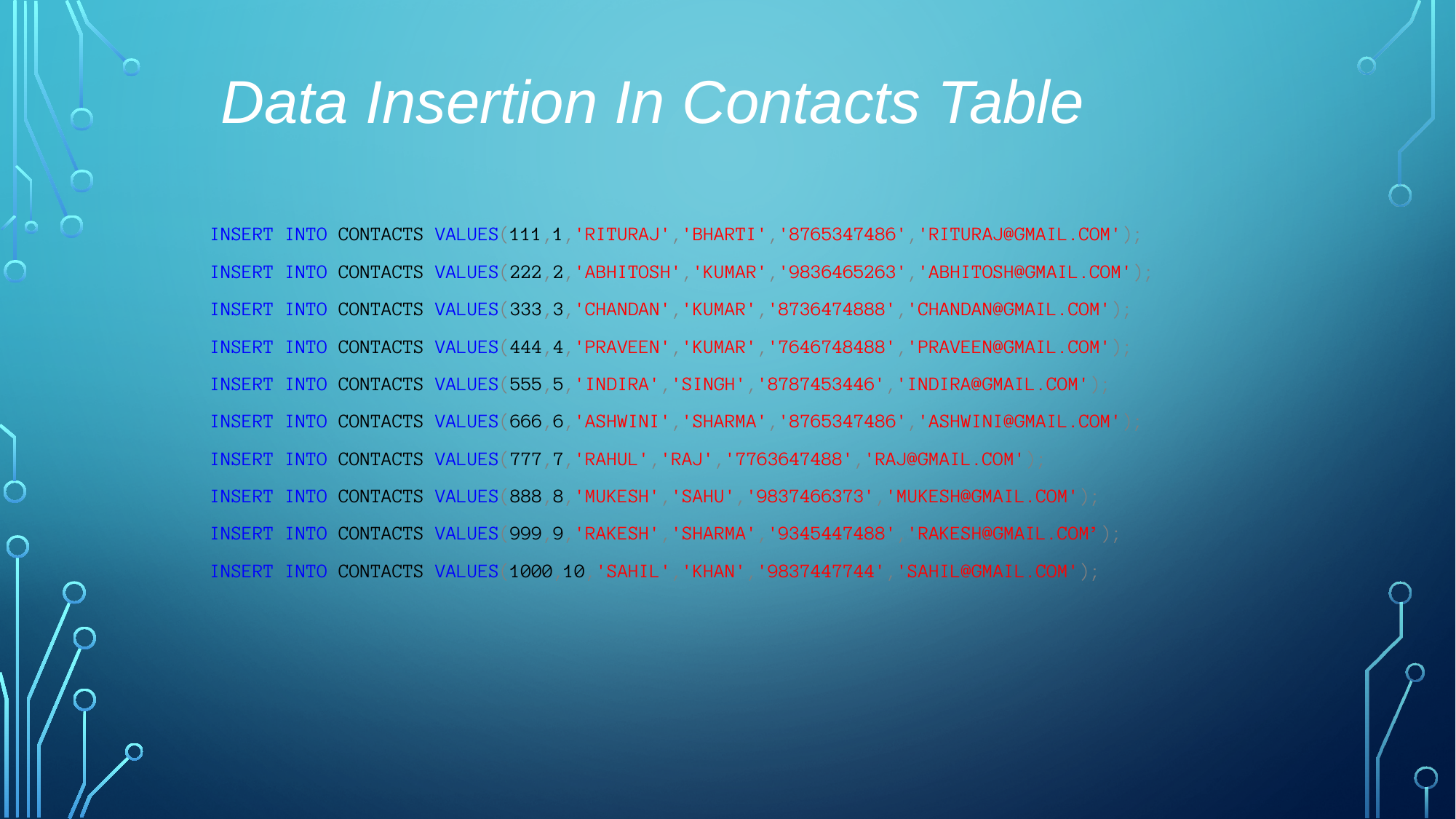

Data Insertion In Contacts Table
INSERT INTO CONTACTS VALUES(111,1,'RITURAJ','BHARTI','8765347486','RITURAJ@GMAIL.COM');
INSERT INTO CONTACTS VALUES(222,2,'ABHITOSH','KUMAR','9836465263','ABHITOSH@GMAIL.COM');
INSERT INTO CONTACTS VALUES(333,3,'CHANDAN','KUMAR','8736474888','CHANDAN@GMAIL.COM');
INSERT INTO CONTACTS VALUES(444,4,'PRAVEEN','KUMAR','7646748488','PRAVEEN@GMAIL.COM');
INSERT INTO CONTACTS VALUES(555,5,'INDIRA','SINGH','8787453446','INDIRA@GMAIL.COM');
INSERT INTO CONTACTS VALUES(666,6,'ASHWINI','SHARMA','8765347486','ASHWINI@GMAIL.COM');
INSERT INTO CONTACTS VALUES(777,7,'RAHUL','RAJ','7763647488','RAJ@GMAIL.COM');
INSERT INTO CONTACTS VALUES(888,8,'MUKESH','SAHU','9837466373','MUKESH@GMAIL.COM');
INSERT INTO CONTACTS VALUES(999,9,'RAKESH','SHARMA','9345447488','RAKESH@GMAIL.COM’);
INSERT INTO CONTACTS VALUES(1000,10,'SAHIL','KHAN','9837447744','SAHIL@GMAIL.COM');